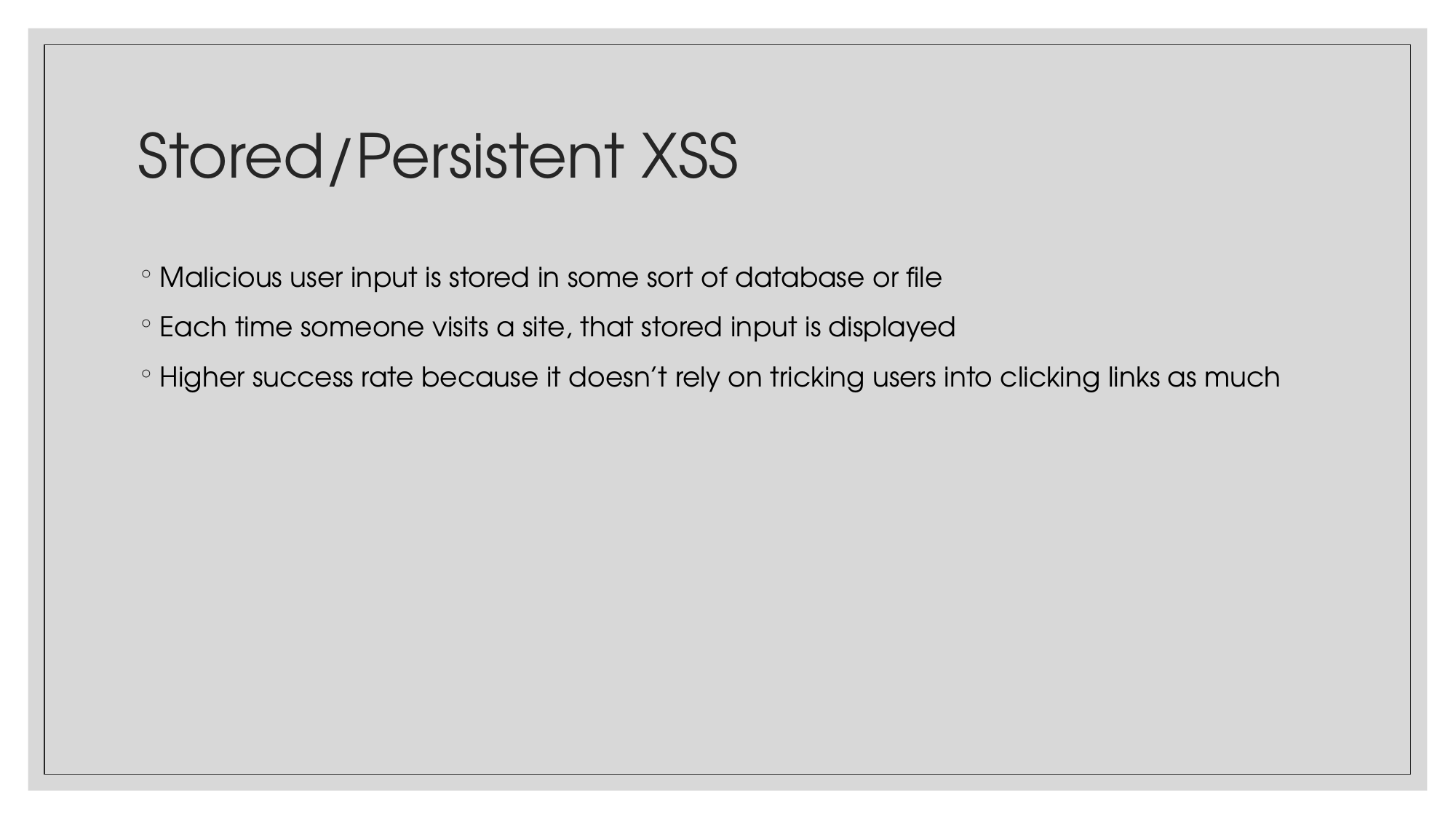

# Stored/Persistent XSS
Malicious user input is stored in some sort of database or file
Each time someone visits a site, that stored input is displayed
Higher success rate because it doesn’t rely on tricking users into clicking links as much